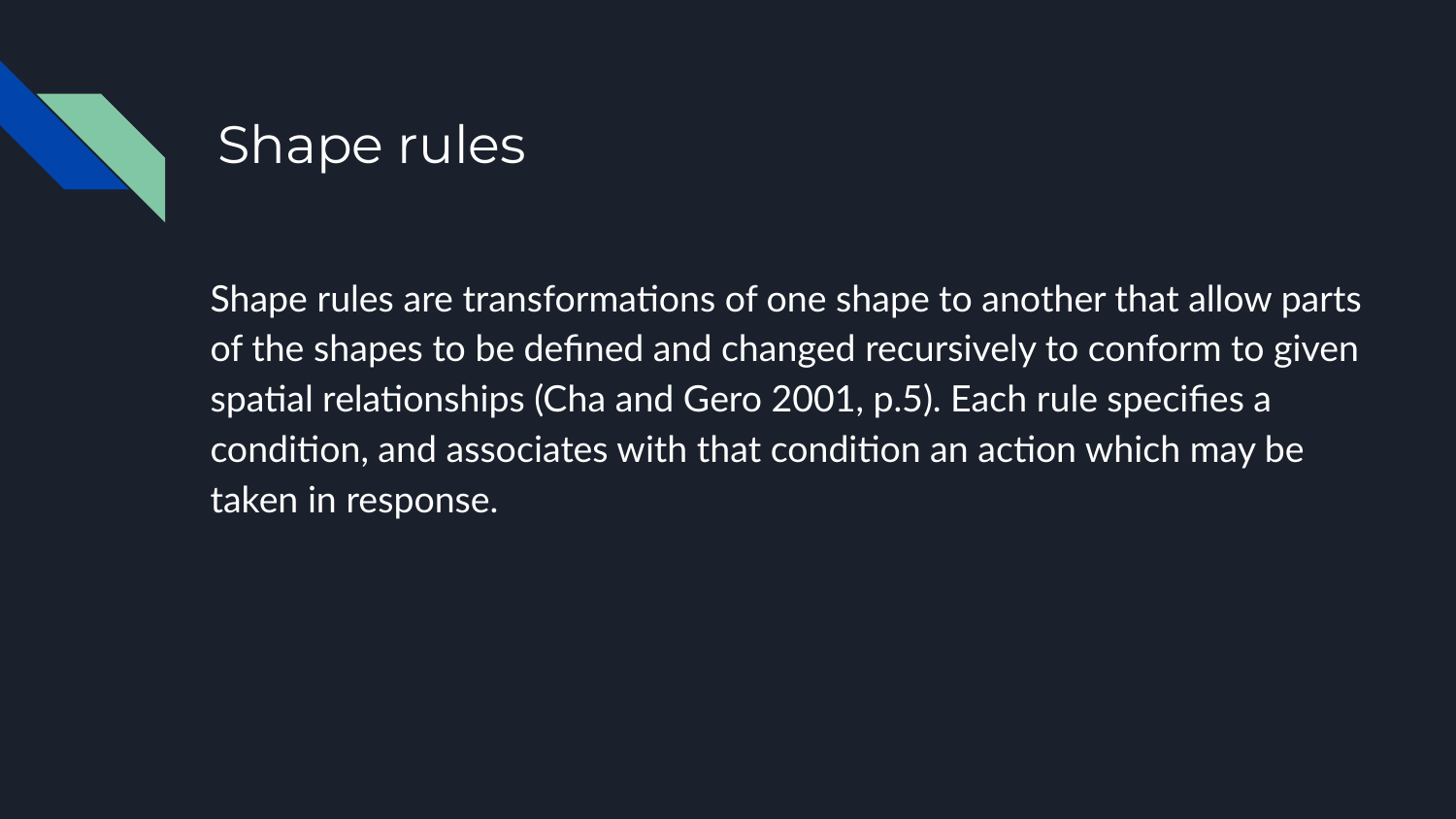

# Shape rules

Shape rules are transformations of one shape to another that allow parts of the shapes to be defined and changed recursively to conform to given spatial relationships (Cha and Gero 2001, p.5). Each rule specifies a condition, and associates with that condition an action which may be taken in response.